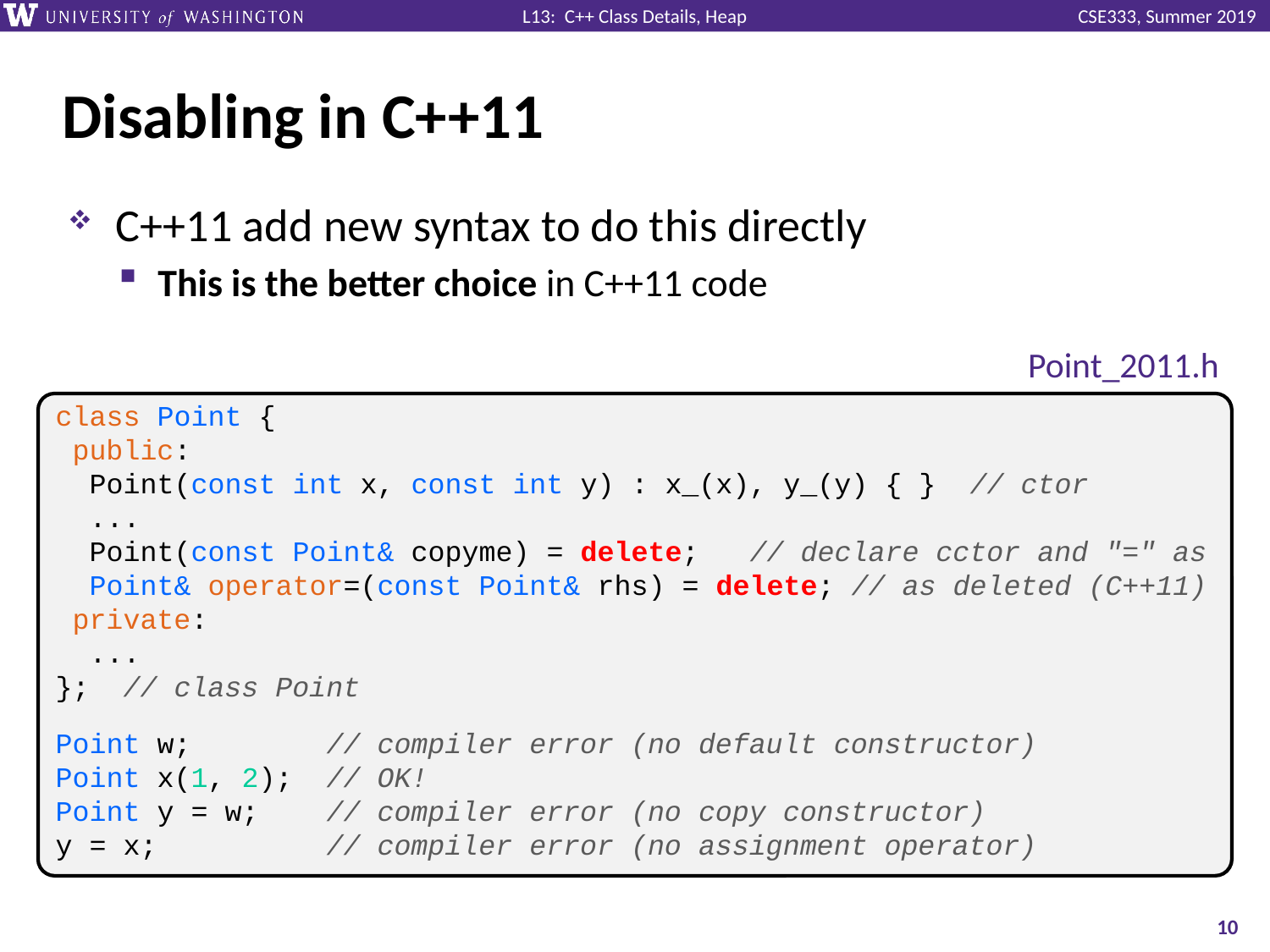

# Disabling in C++11
C++11 add new syntax to do this directly
This is the better choice in C++11 code
Point_2011.h
class Point {
 public:
  Point(const int x, const int y) : x_(x), y_(y) { }  // ctor
  ...
  Point(const Point& copyme) = delete;   // declare cctor and "=" as
  Point& operator=(const Point& rhs) = delete; // as deleted (C++11)
 private:
  ...
};  // class Point

Point w;        // compiler error (no default constructor)
Point x(1, 2);  // OK!
Point y = w;    // compiler error (no copy constructor)
y = x;          // compiler error (no assignment operator)
10